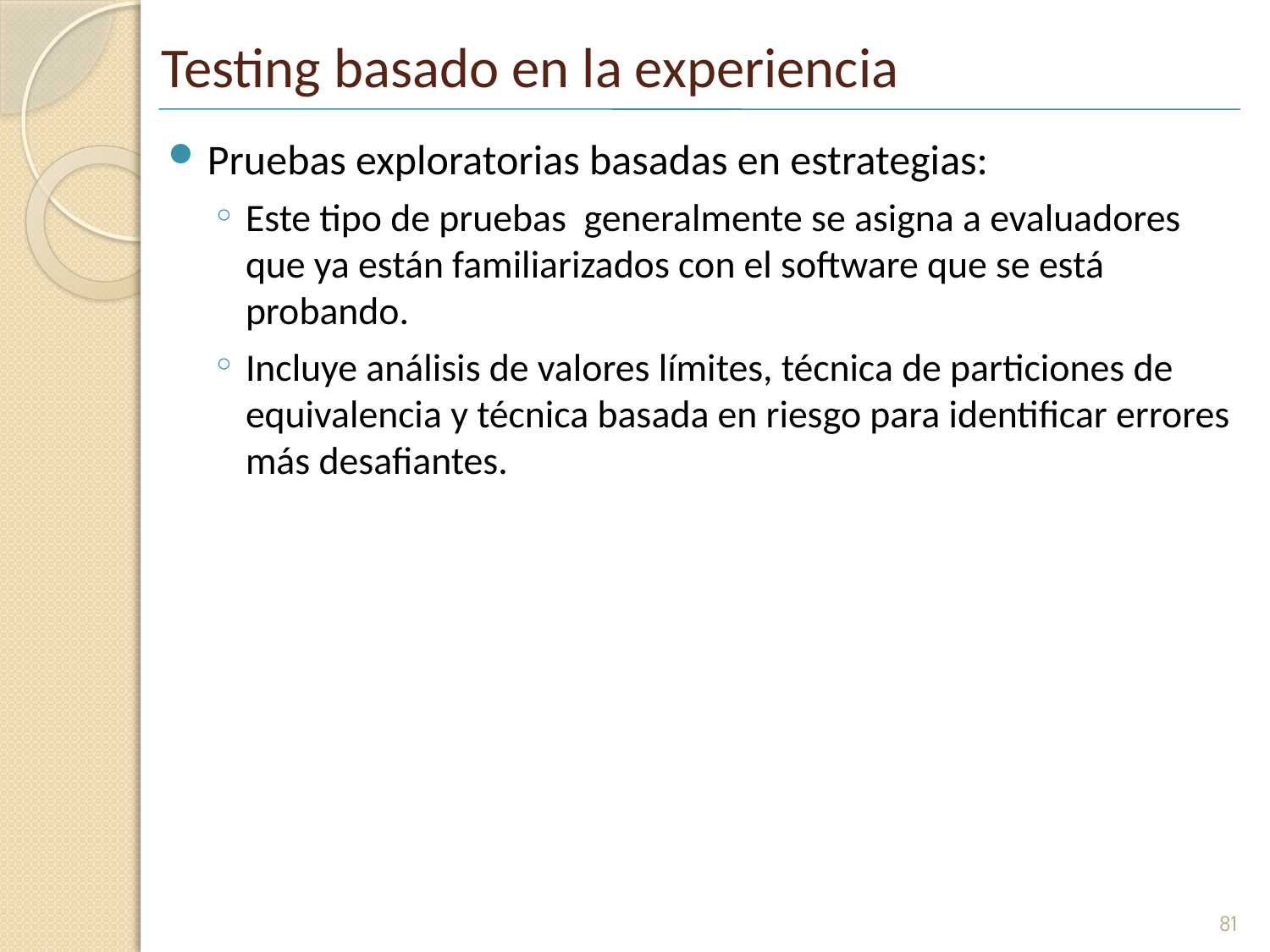

# Testing basado en la experiencia
Pruebas exploratorias basadas en estrategias:
Este tipo de pruebas  generalmente se asigna a evaluadores que ya están familiarizados con el software que se está probando.
Incluye análisis de valores límites, técnica de particiones de equivalencia y técnica basada en riesgo para identificar errores más desafiantes.
81